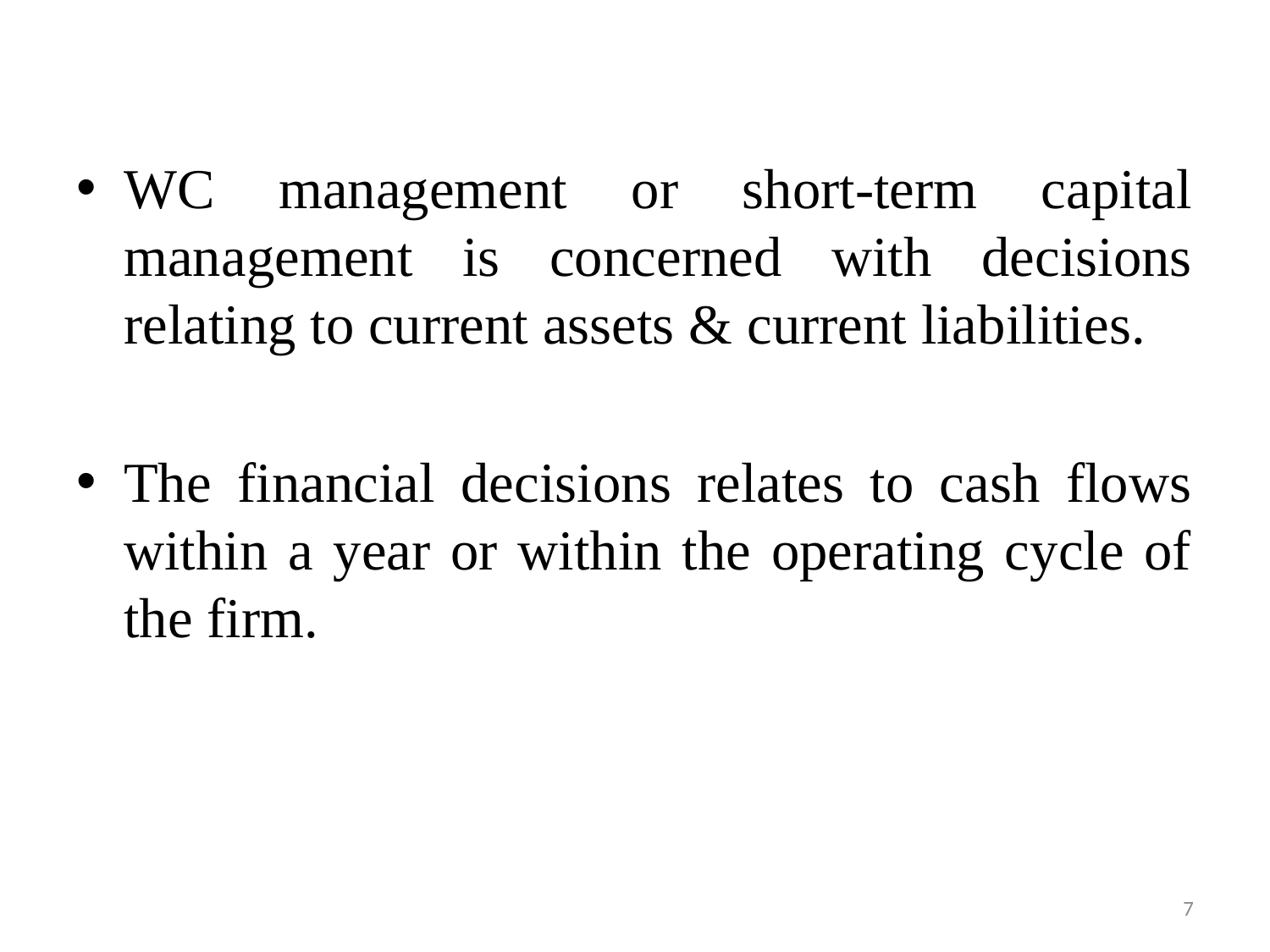

WC management or short-term capital management is concerned with decisions relating to current assets & current liabilities.

The financial decisions relates to cash flows within a year or within the operating cycle of the firm.
7